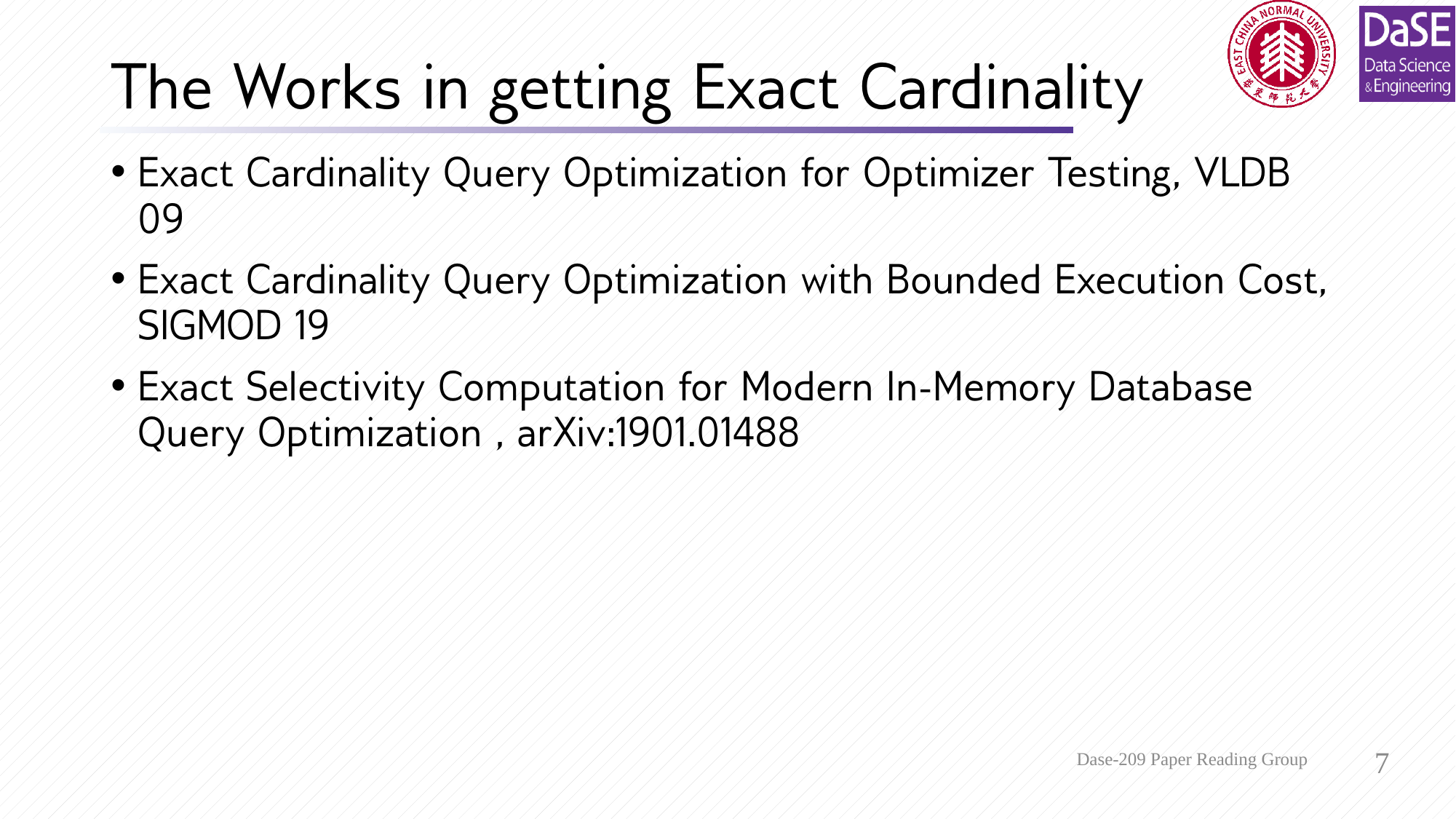

# The Works in getting Exact Cardinality
Exact Cardinality Query Optimization for Optimizer Testing, VLDB 09
Exact Cardinality Query Optimization with Bounded Execution Cost, SIGMOD 19
Exact Selectivity Computation for Modern In-Memory Database Query Optimization , arXiv:1901.01488

Dase-209 Paper Reading Group